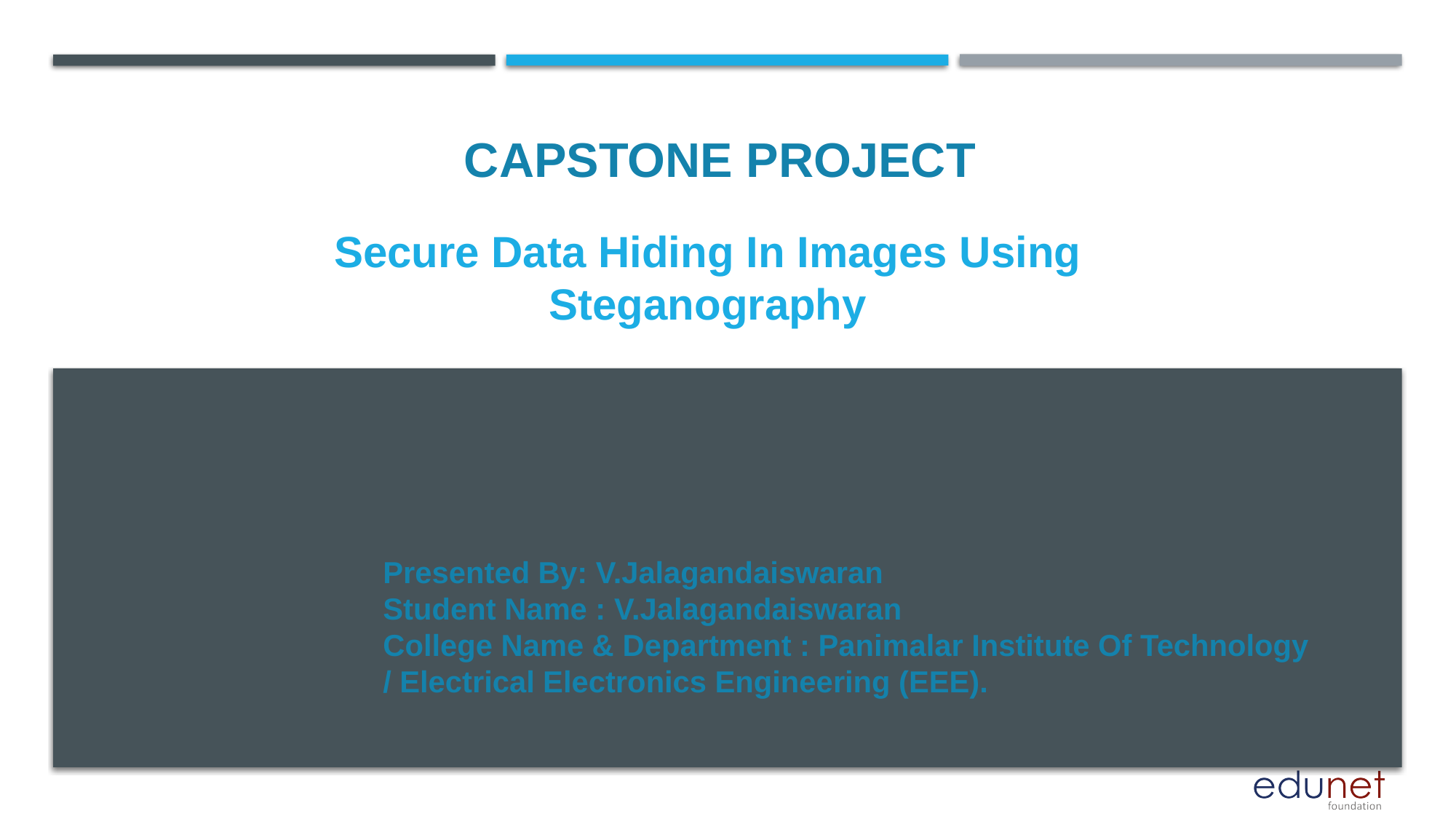

CAPSTONE PROJECT
# Secure Data Hiding In Images Using Steganography
Presented By: V.Jalagandaiswaran
Student Name : V.Jalagandaiswaran
College Name & Department : Panimalar Institute Of Technology
/ Electrical Electronics Engineering (EEE).